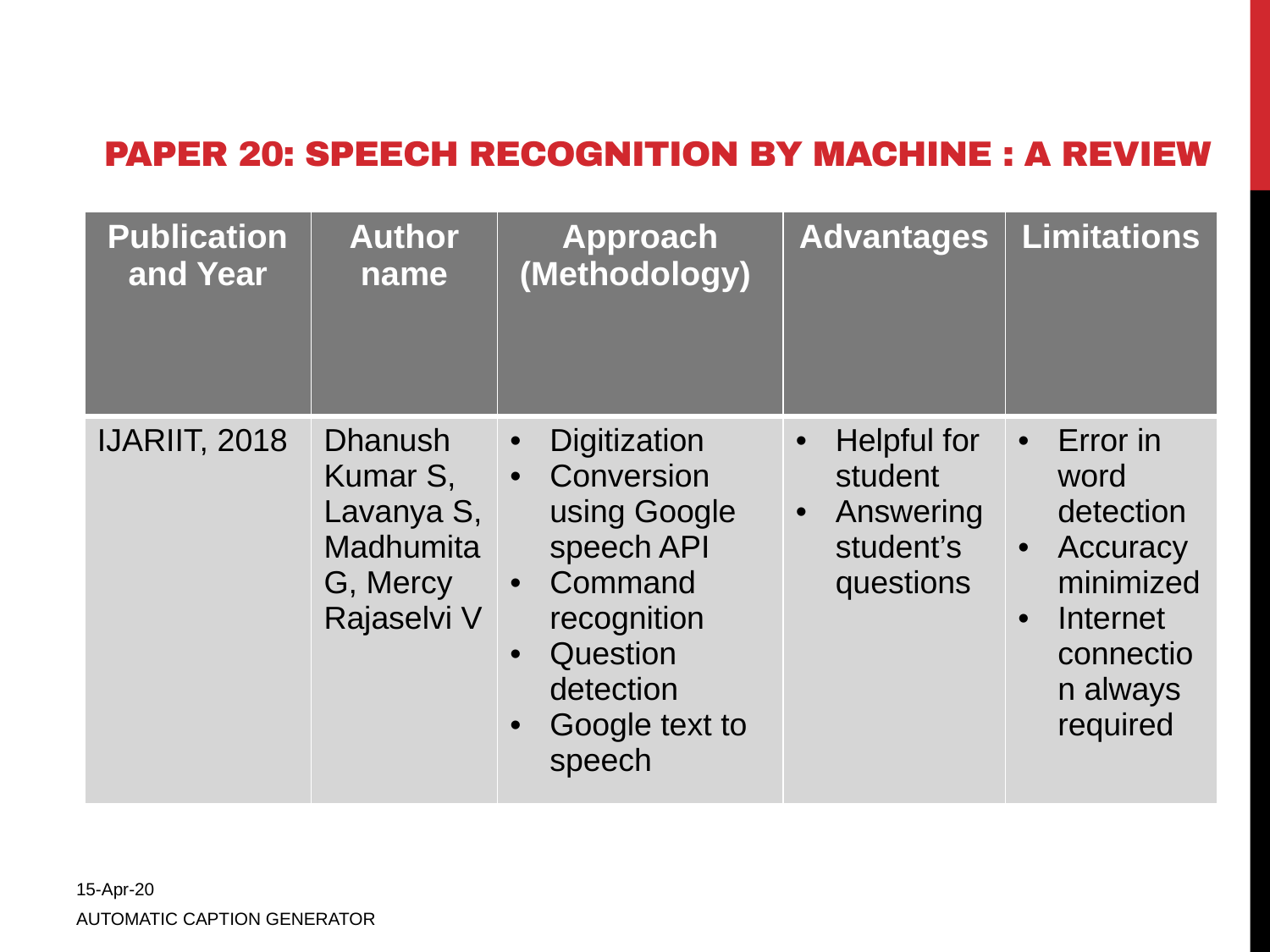

# Paper 20: Speech recognition by machine : a review
| Publication and Year | Author name | Approach (Methodology) | Advantages | Limitations |
| --- | --- | --- | --- | --- |
| IJARIIT, 2018 | Dhanush Kumar S, Lavanya S, Madhumita G, Mercy Rajaselvi V | Digitization Conversion using Google speech API Command recognition Question detection Google text to speech | Helpful for student Answering student’s questions | Error in word detection Accuracy minimized Internet connection always required |
15-Apr-20
AUTOMATIC CAPTION GENERATOR